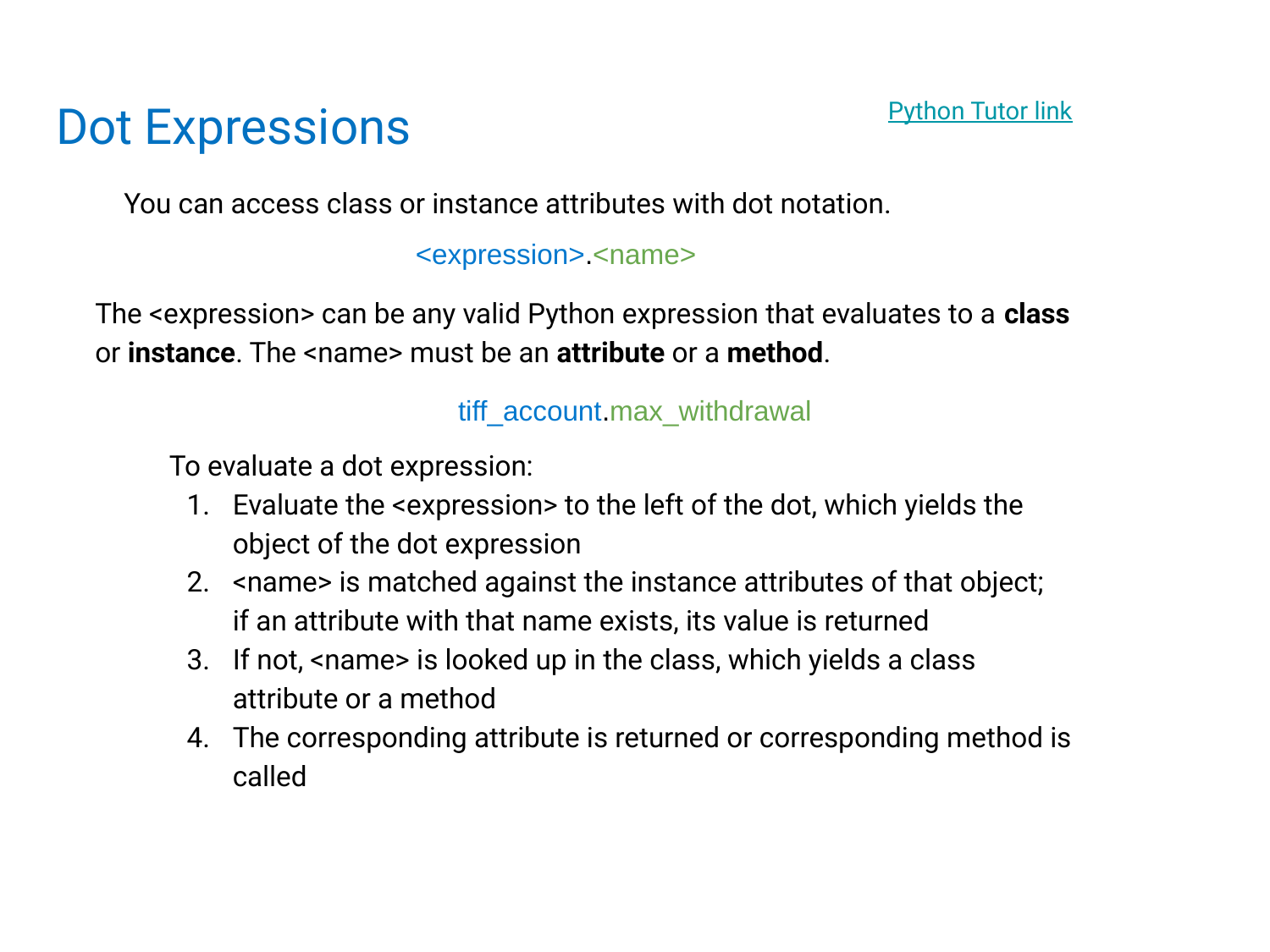

# Dot Expressions
Python Tutor link
You can access class or instance attributes with dot notation.
<expression>.<name>
The <expression> can be any valid Python expression that evaluates to a class or instance. The <name> must be an attribute or a method.
tiff_account.max_withdrawal
To evaluate a dot expression:
Evaluate the <expression> to the left of the dot, which yields the object of the dot expression
<name> is matched against the instance attributes of that object;   if an attribute with that name exists, its value is returned
If not, <name> is looked up in the class, which yields a class attribute or a method
The corresponding attribute is returned or corresponding method is called